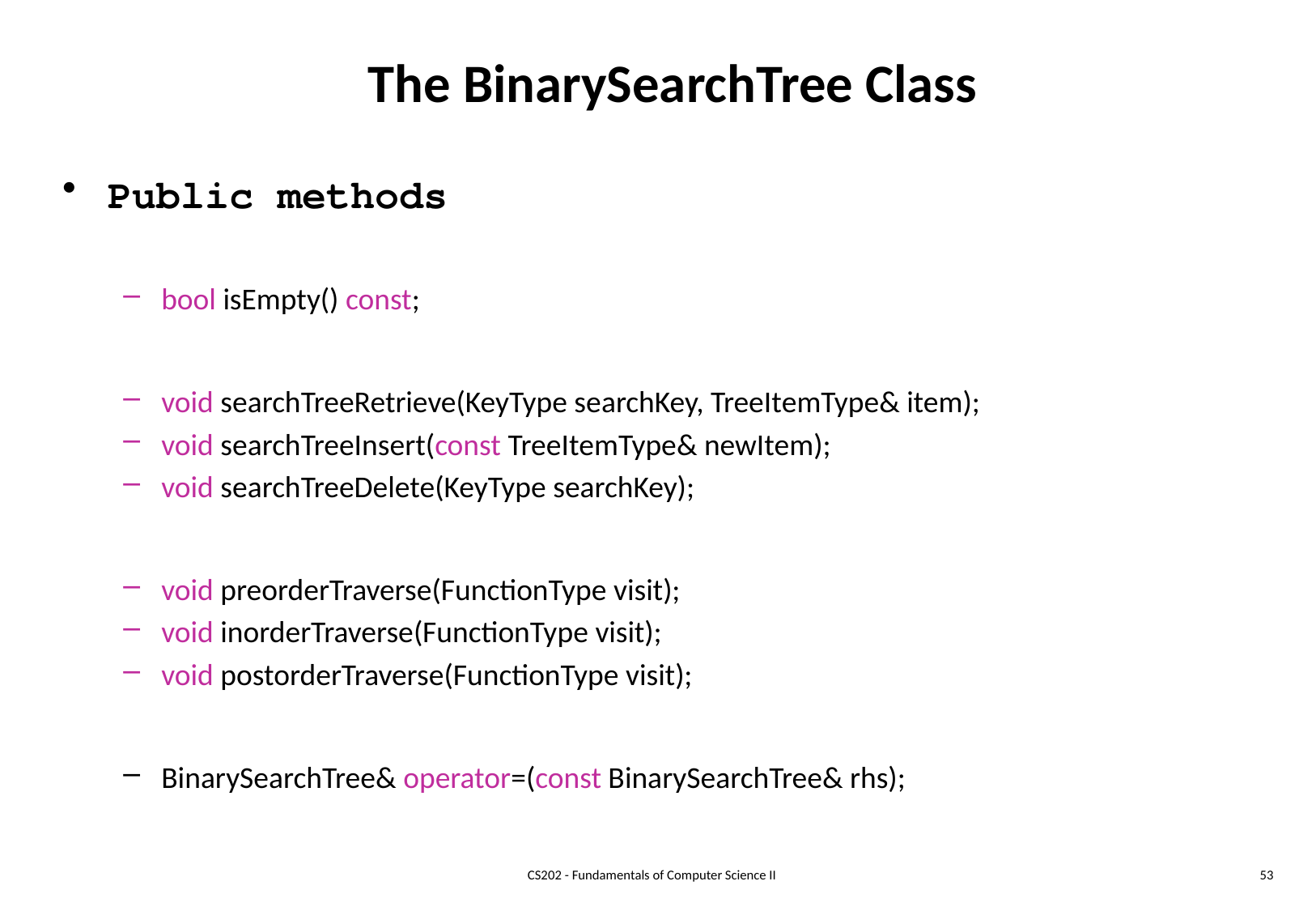

# The BinarySearchTree Class
Public methods

bool isEmpty() const;

void searchTreeRetrieve(KeyType searchKey, TreeItemType& item);
void searchTreeInsert(const TreeItemType& newItem);
void searchTreeDelete(KeyType searchKey);

void preorderTraverse(FunctionType visit);
void inorderTraverse(FunctionType visit);
void postorderTraverse(FunctionType visit);

BinarySearchTree& operator=(const BinarySearchTree& rhs);

CS202 - Fundamentals of Computer Science II
53